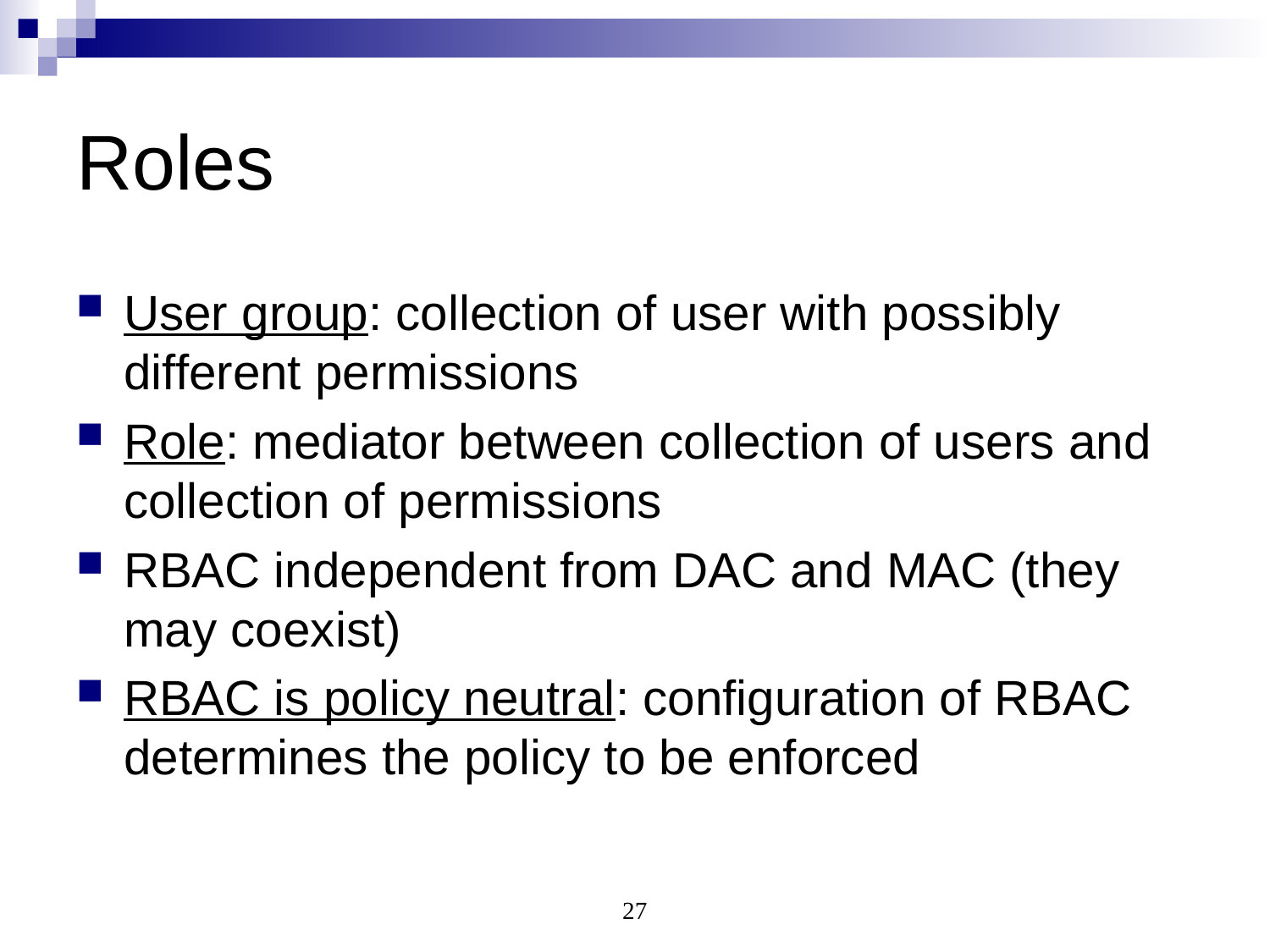

# Roles
User group: collection of user with possibly different permissions
Role: mediator between collection of users and collection of permissions
RBAC independent from DAC and MAC (they may coexist)
RBAC is policy neutral: configuration of RBAC determines the policy to be enforced
27